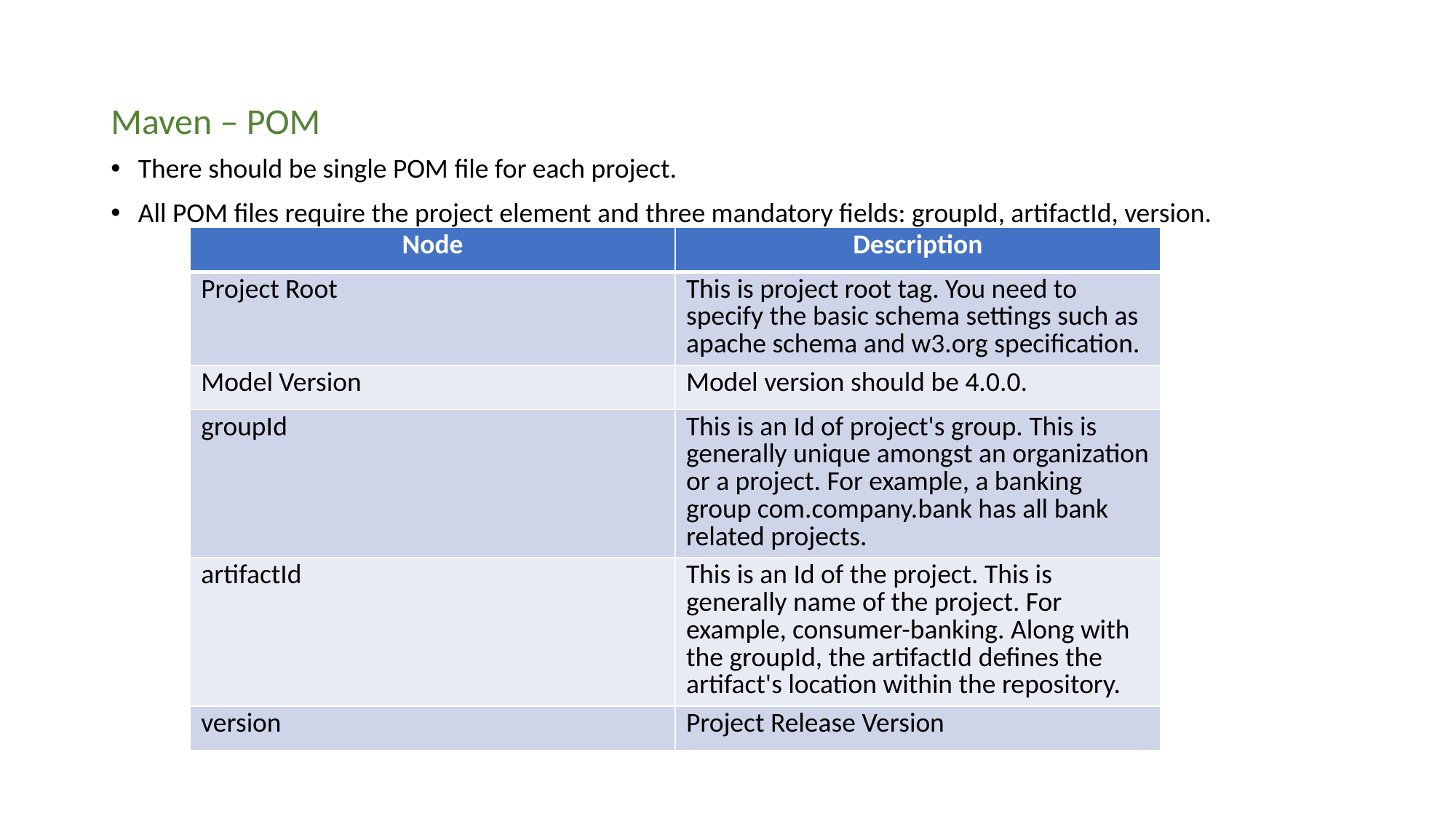

# Maven – POM
There should be single POM file for each project.
All POM files require the project element and three mandatory fields: groupId, artifactId, version.

| Node | Description |
| --- | --- |
| Project Root | This is project root tag. You need to specify the basic schema settings such as apache schema and w3.org specification. |
| Model Version | Model version should be 4.0.0. |
| groupId | This is an Id of project's group. This is generally unique amongst an organization or a project. For example, a banking group com.company.bank has all bank related projects. |
| artifactId | This is an Id of the project. This is generally name of the project. For example, consumer-banking. Along with the groupId, the artifactId defines the artifact's location within the repository. |
| version | Project Release Version |